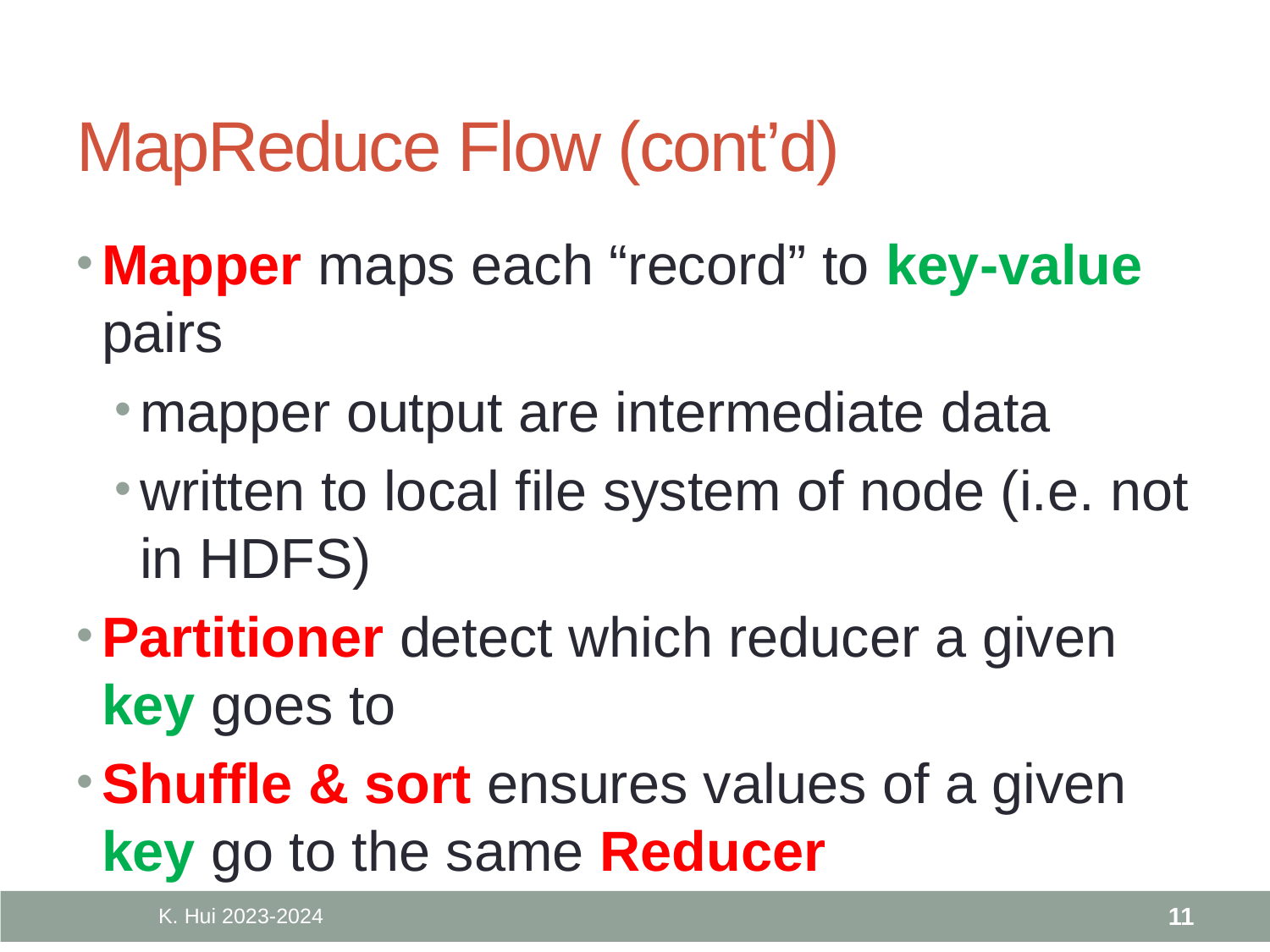

# MapReduce Flow (cont’d)
Mapper maps each “record” to key-value pairs
mapper output are intermediate data
written to local file system of node (i.e. not in HDFS)
Partitioner detect which reducer a given key goes to
Shuffle & sort ensures values of a given key go to the same Reducer
K. Hui 2023-2024
11